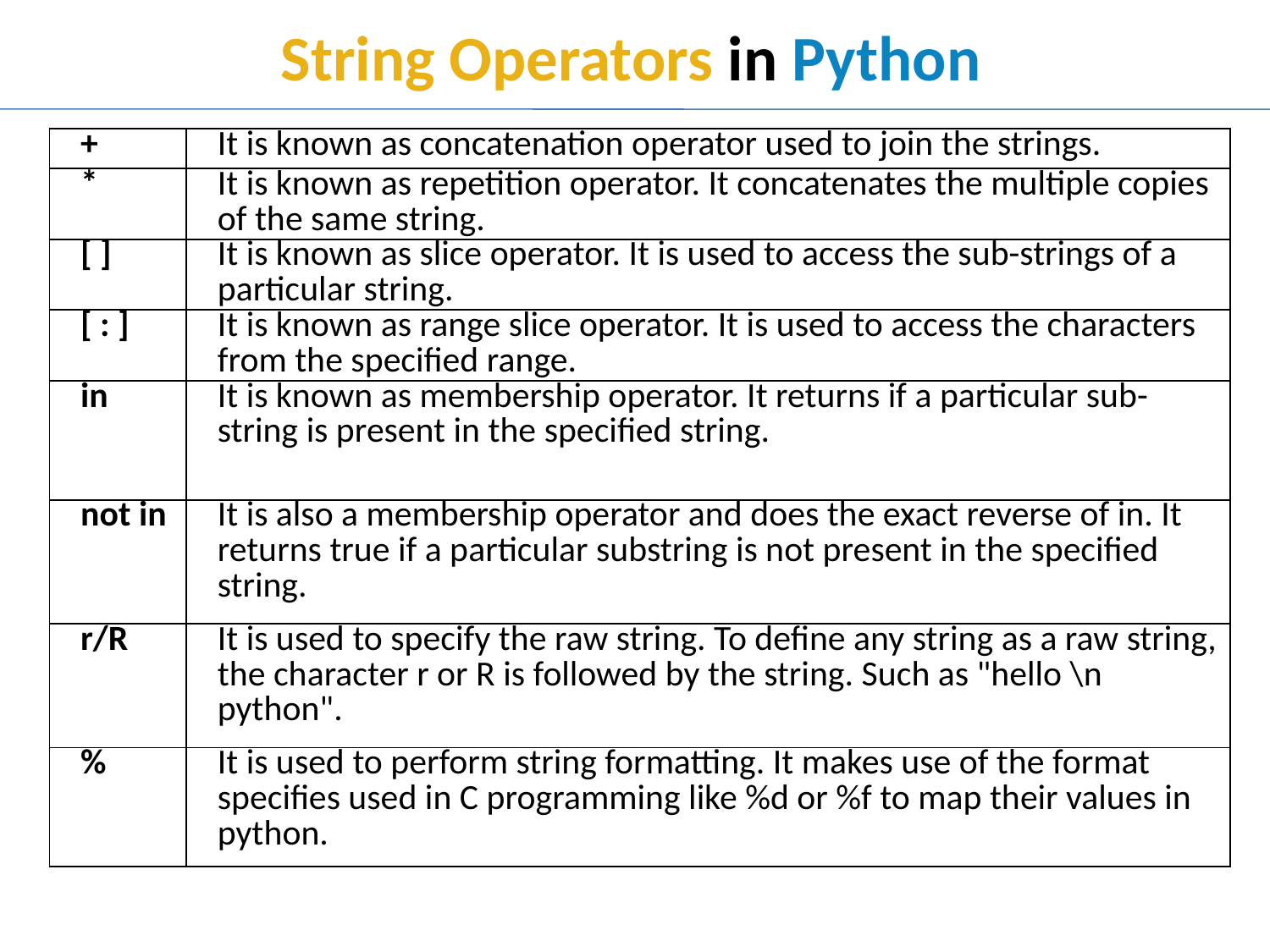

# String Operators in Python
| + | It is known as concatenation operator used to join the strings. |
| --- | --- |
| \* | It is known as repetition operator. It concatenates the multiple copies of the same string. |
| [ ] | It is known as slice operator. It is used to access the sub-strings of a particular string. |
| [ : ] | It is known as range slice operator. It is used to access the characters from the specified range. |
| in | It is known as membership operator. It returns if a particular sub-string is present in the specified string. |
| not in | It is also a membership operator and does the exact reverse of in. It returns true if a particular substring is not present in the specified string. |
| r/R | It is used to specify the raw string. To define any string as a raw string, the character r or R is followed by the string. Such as "hello \n python". |
| % | It is used to perform string formatting. It makes use of the format specifies used in C programming like %d or %f to map their values in python. |